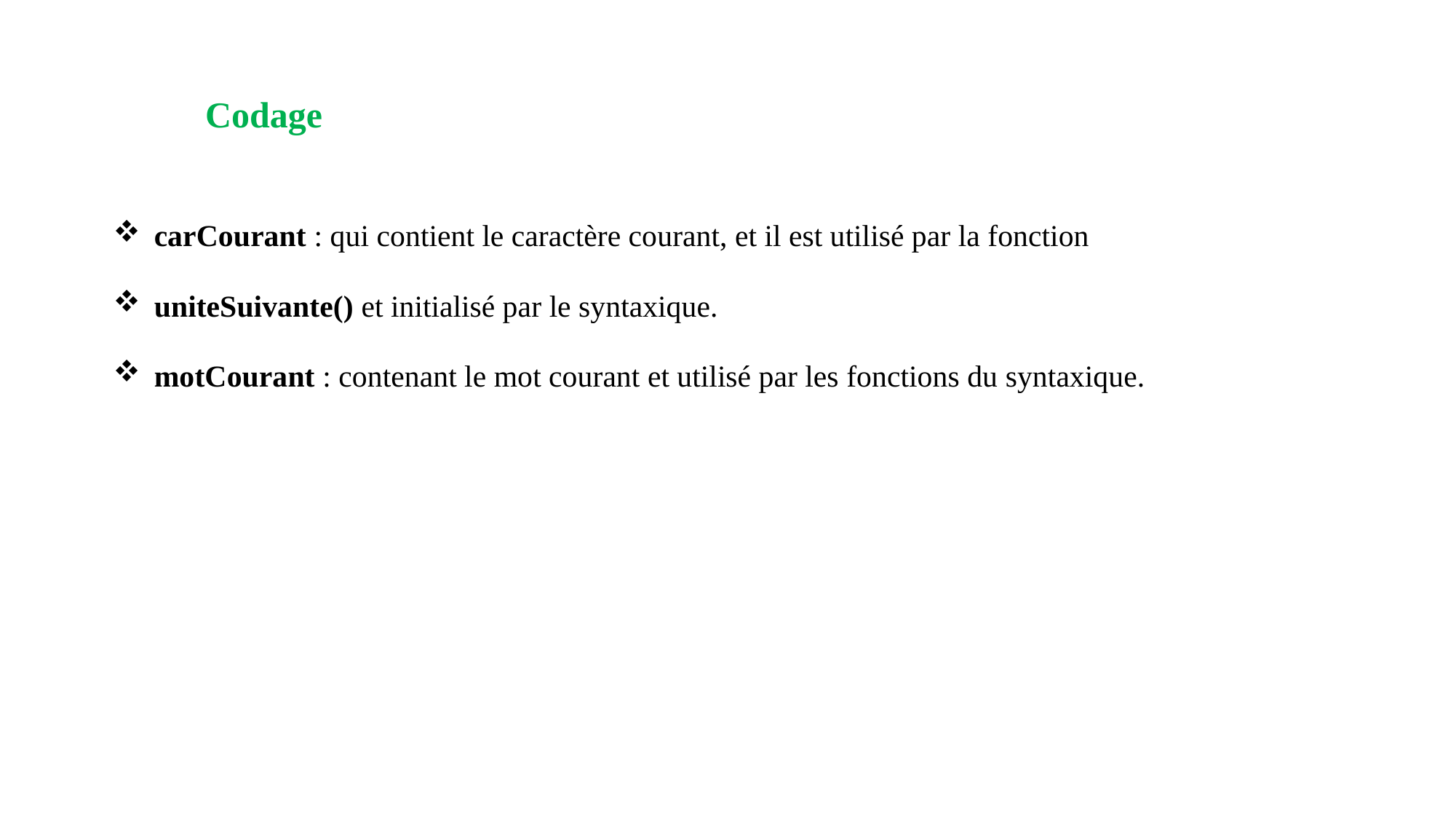

# Codage
carCourant : qui contient le caractère courant, et il est utilisé par la fonction
uniteSuivante() et initialisé par le syntaxique.
motCourant : contenant le mot courant et utilisé par les fonctions du syntaxique.